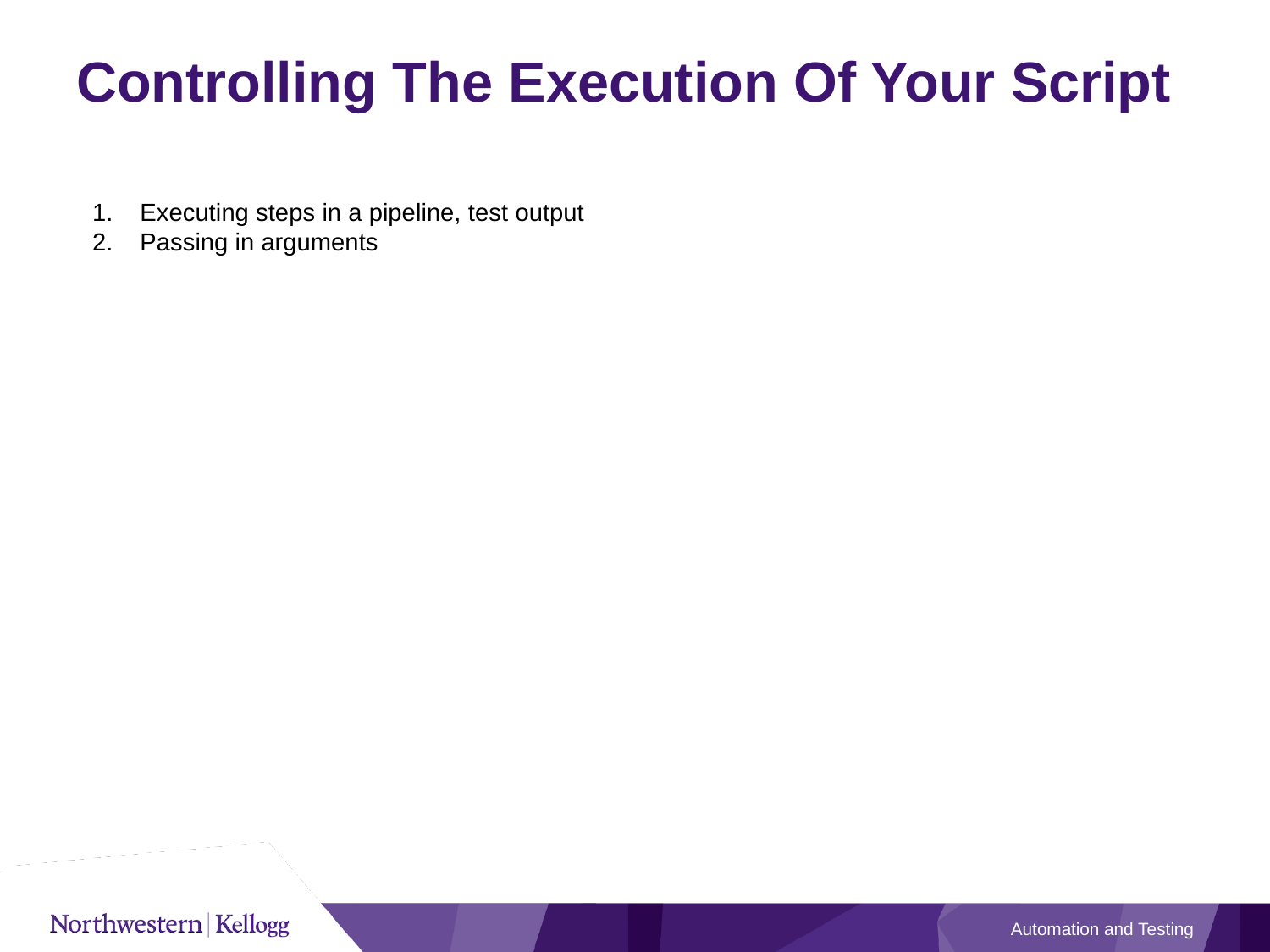

# Controlling The Execution Of Your Script
Executing steps in a pipeline, test output
Passing in arguments

Automation and Testing